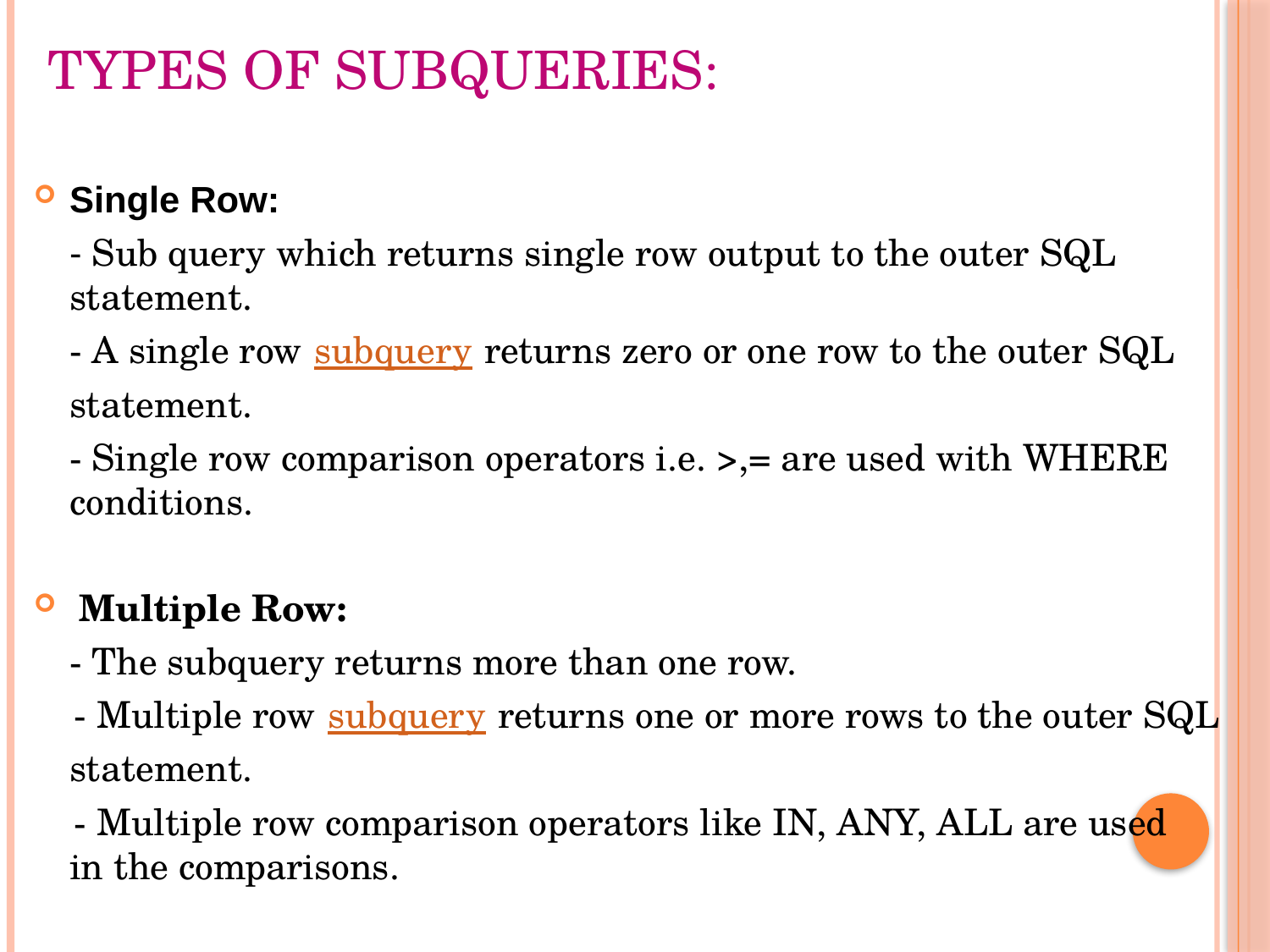

# Types of subqueries:

Single Row:
	- Sub query which returns single row output to the outer SQL statement.
	- A single row subquery returns zero or one row to the outer SQL statement.
	- Single row comparison operators i.e. >,= are used with WHERE conditions.

 Multiple Row:
	- The subquery returns more than one row.
    - Multiple row subquery returns one or more rows to the outer SQL statement.
    - Multiple row comparison operators like IN, ANY, ALL are used   in the comparisons.